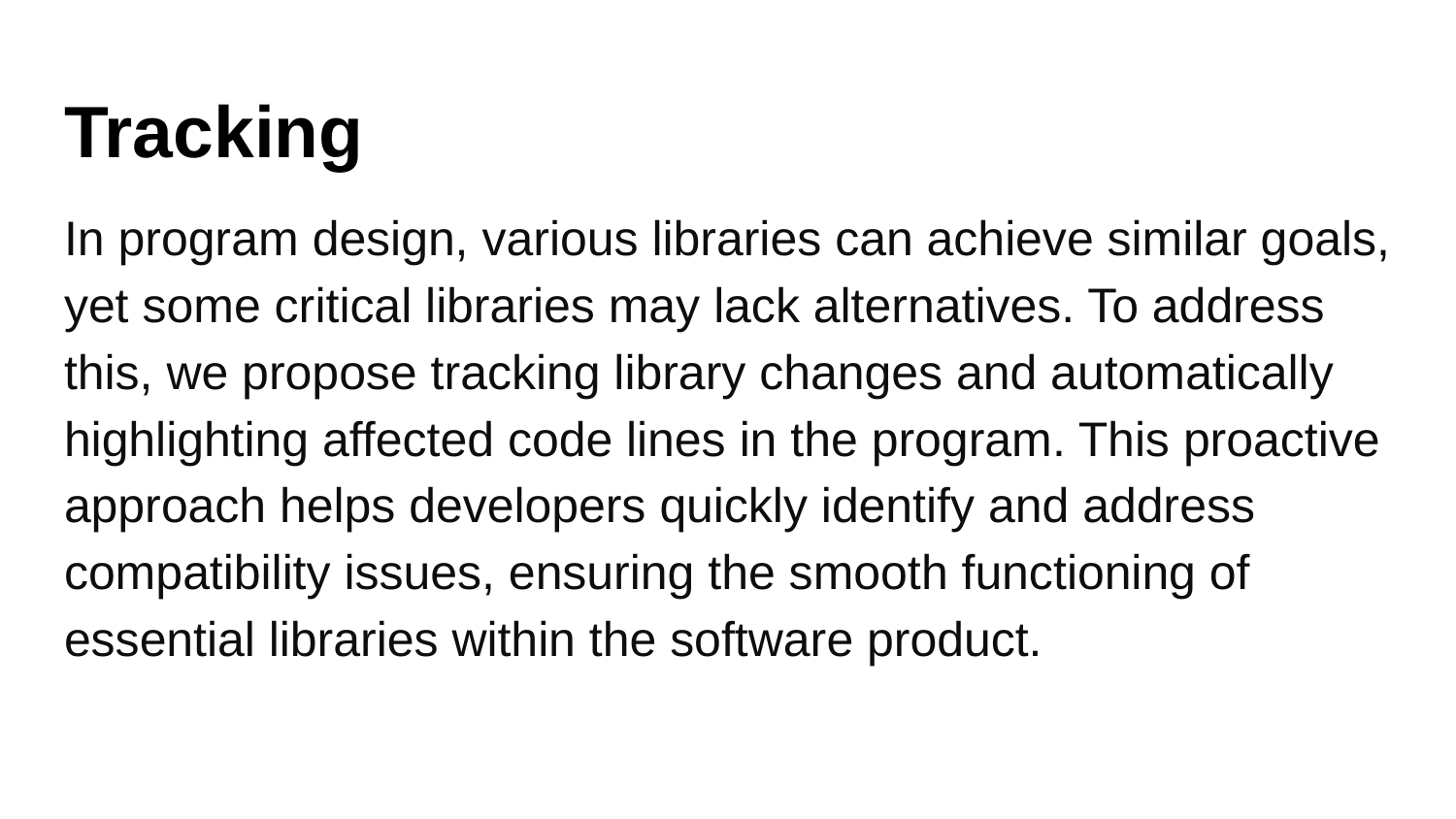

# Tracking
In program design, various libraries can achieve similar goals, yet some critical libraries may lack alternatives. To address this, we propose tracking library changes and automatically highlighting affected code lines in the program. This proactive approach helps developers quickly identify and address compatibility issues, ensuring the smooth functioning of essential libraries within the software product.